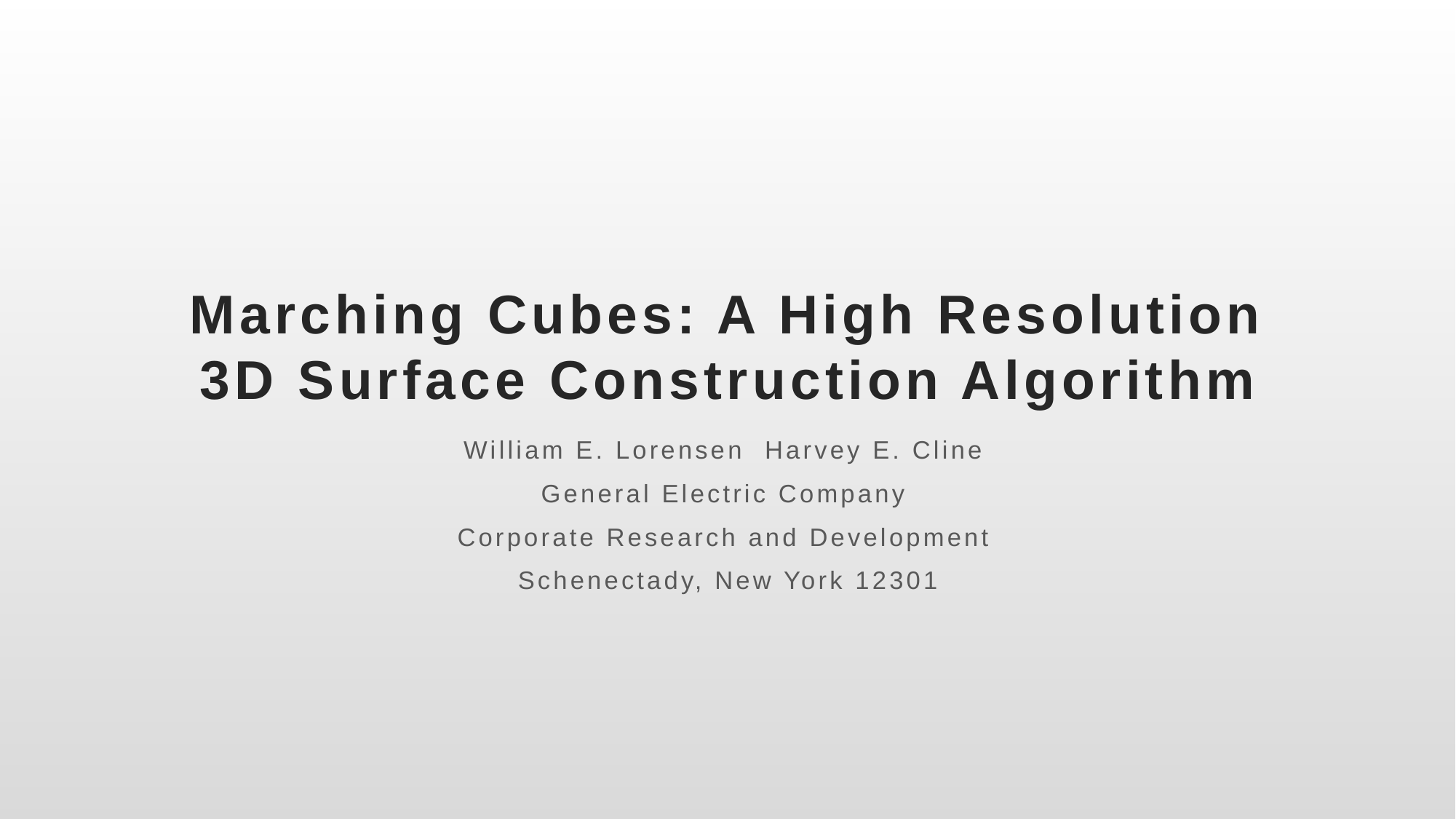

# Marching Cubes: A High Resolution 3D Surface Construction Algorithm
William E. Lorensen  Harvey E. Cline
General Electric Company
Corporate Research and Development
Schenectady, New York 12301